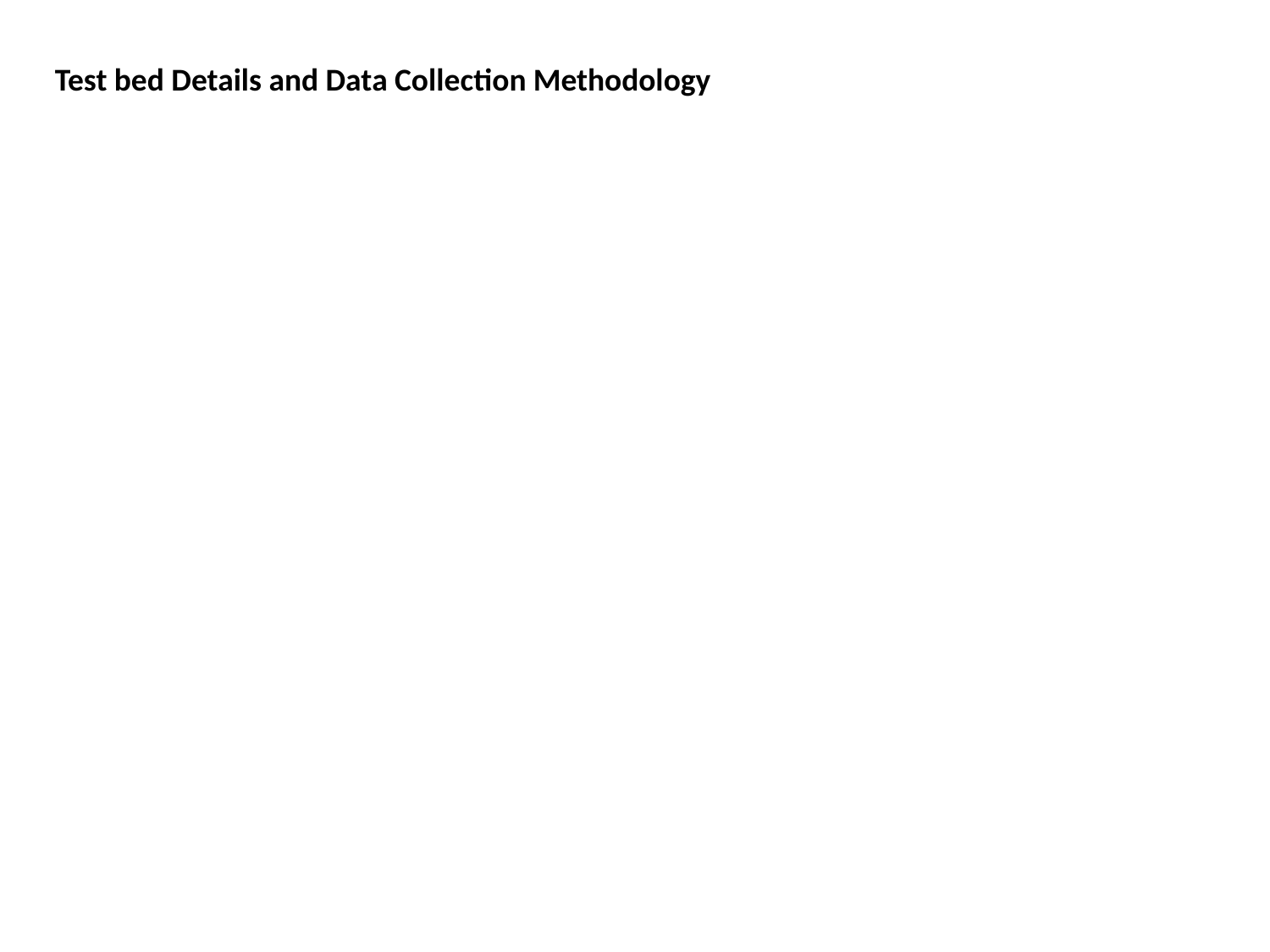

Test bed Details and Data Collection Methodology